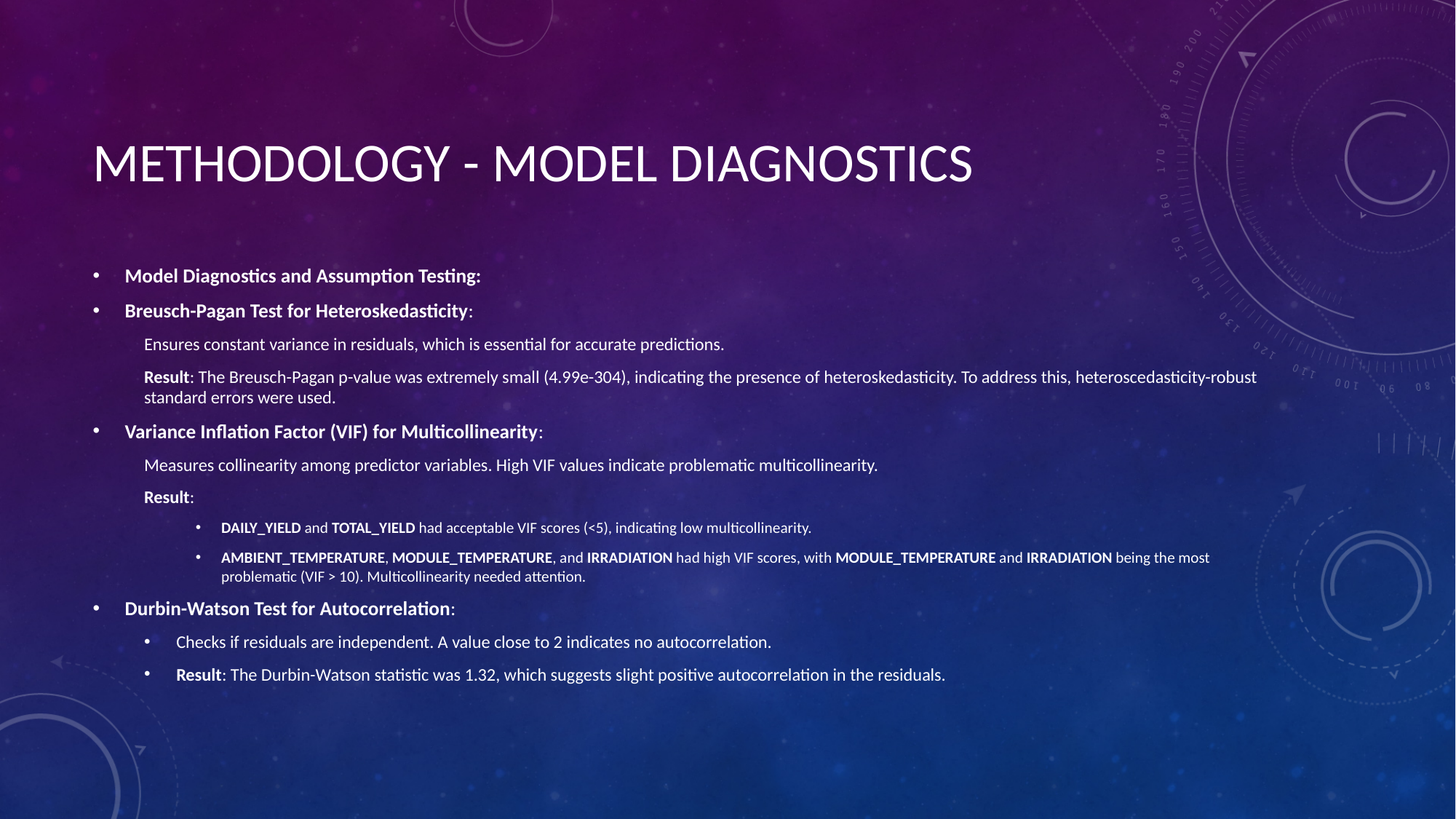

# Methodology - Model Diagnostics
Model Diagnostics and Assumption Testing:
Breusch-Pagan Test for Heteroskedasticity:
Ensures constant variance in residuals, which is essential for accurate predictions.
Result: The Breusch-Pagan p-value was extremely small (4.99e-304), indicating the presence of heteroskedasticity. To address this, heteroscedasticity-robust standard errors were used.
Variance Inflation Factor (VIF) for Multicollinearity:
Measures collinearity among predictor variables. High VIF values indicate problematic multicollinearity.
Result:
DAILY_YIELD and TOTAL_YIELD had acceptable VIF scores (<5), indicating low multicollinearity.
AMBIENT_TEMPERATURE, MODULE_TEMPERATURE, and IRRADIATION had high VIF scores, with MODULE_TEMPERATURE and IRRADIATION being the most problematic (VIF > 10). Multicollinearity needed attention.
Durbin-Watson Test for Autocorrelation:
Checks if residuals are independent. A value close to 2 indicates no autocorrelation.
Result: The Durbin-Watson statistic was 1.32, which suggests slight positive autocorrelation in the residuals.